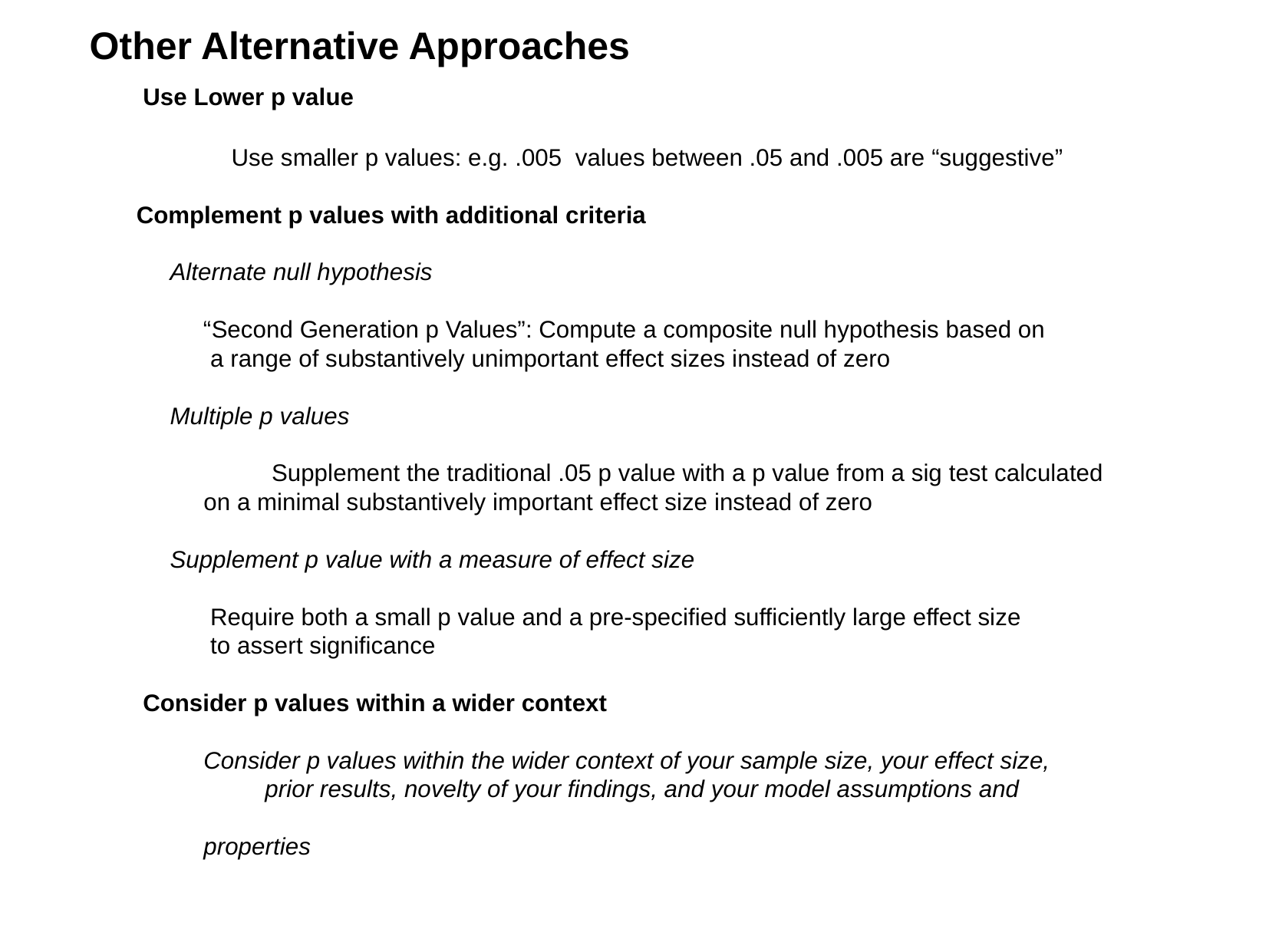

Other Alternative Approaches
     Use Lower p value

 	    Use smaller p values: e.g. .005  values between .05 and .005 are “suggestive”

       Complement p values with additional criteria

            Alternate null hypothesis

                 “Second Generation p Values”: Compute a composite null hypothesis based on
                  a range of substantively unimportant effect sizes instead of zero

            Multiple p values

 	          Supplement the traditional .05 p value with a p value from a sig test calculated
                 on a minimal substantively important effect size instead of zero

            Supplement p value with a measure of effect size

                  Require both a small p value and a pre-specified sufficiently large effect size
                  to assert significance

        Consider p values within a wider context

                 Consider p values within the wider context of your sample size, your effect size,
      	         prior results, novelty of your findings, and your model assumptions and
                 properties